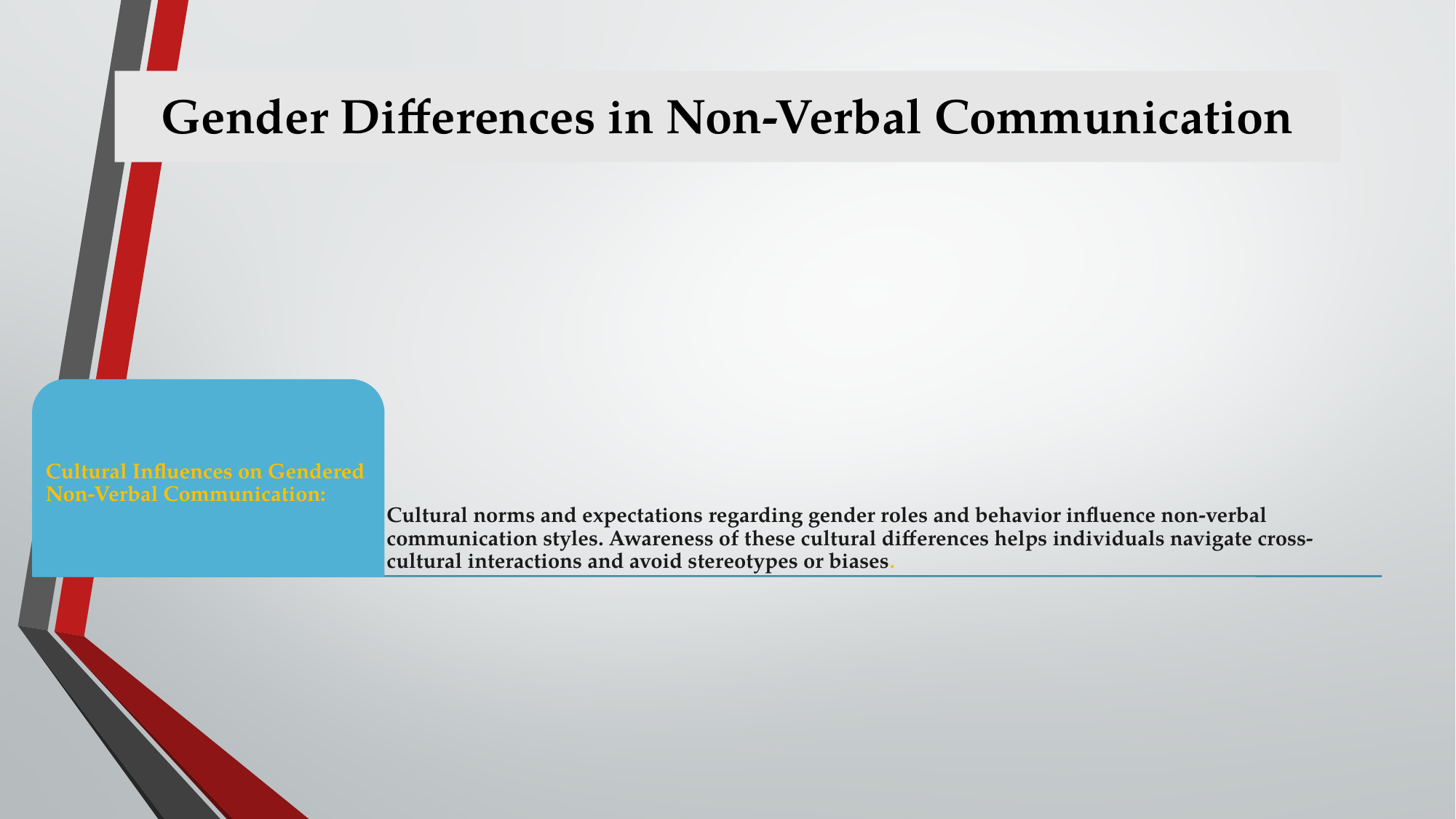

# Gender Differences in Non-Verbal Communication
Cultural norms and expectations regarding gender roles and behavior influence non-verbal communication styles. Awareness of these cultural differences helps individuals navigate cross-cultural interactions and avoid stereotypes or biases.
Cultural Influences on Gendered Non-Verbal Communication: